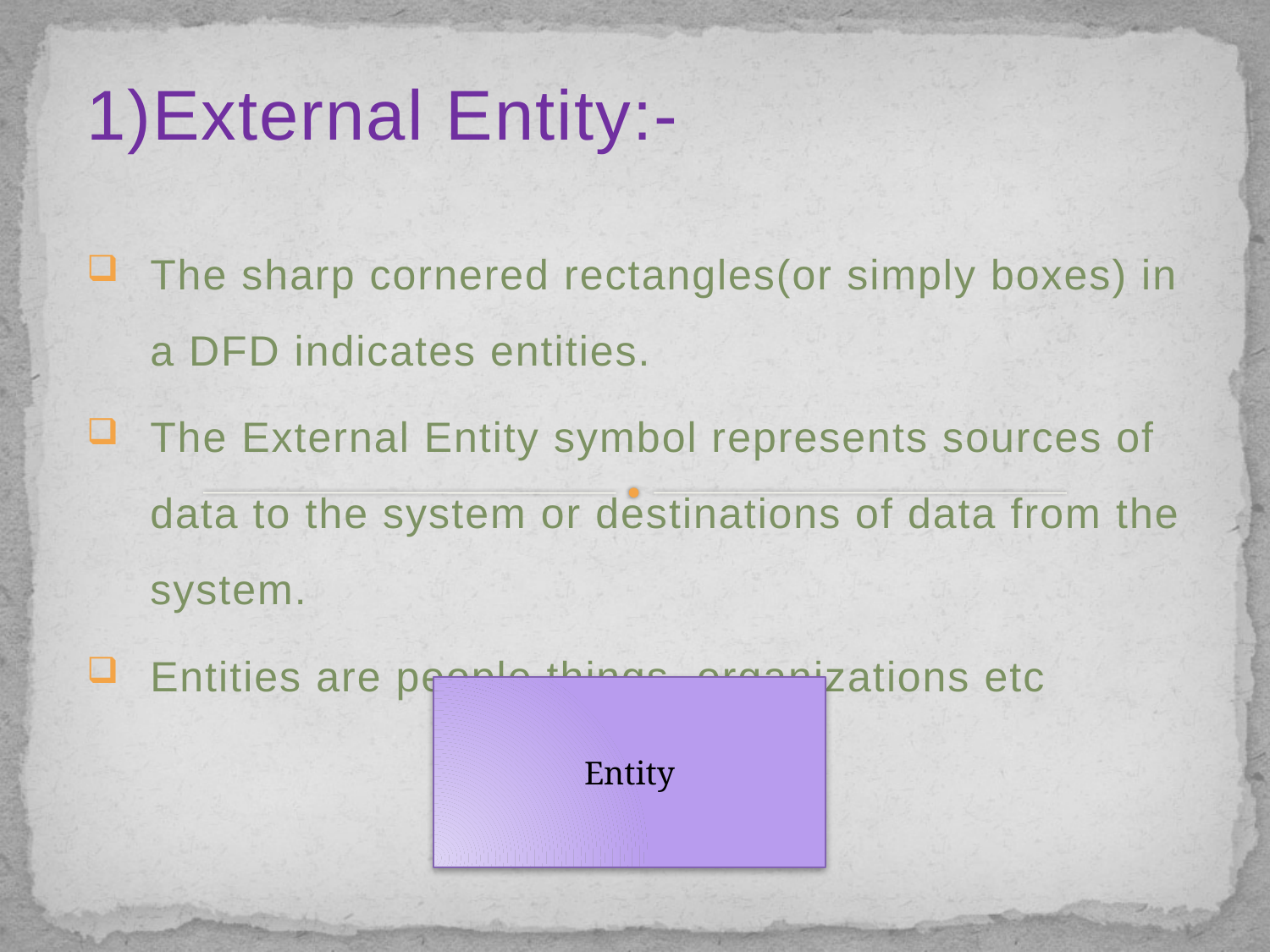

1)External Entity:-

The sharp cornered rectangles(or simply boxes) in a DFD indicates entities.
The External Entity symbol represents sources of data to the system or destinations of data from the system.
Entities are people things, organizations etc

Entity